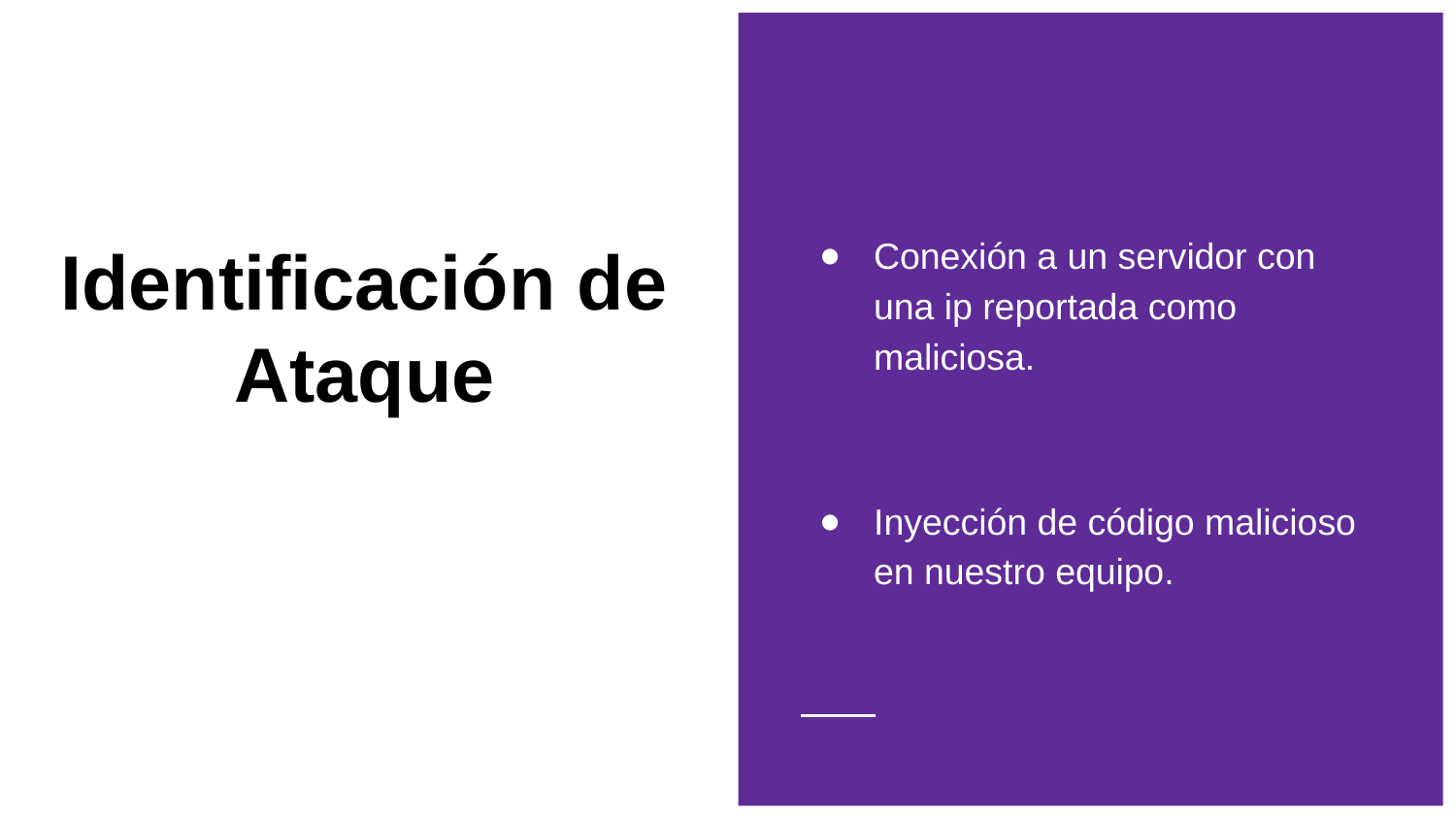

Conexión a un servidor con una ip reportada como maliciosa.

Inyección de código malicioso en nuestro equipo.
# Identificación de Ataque